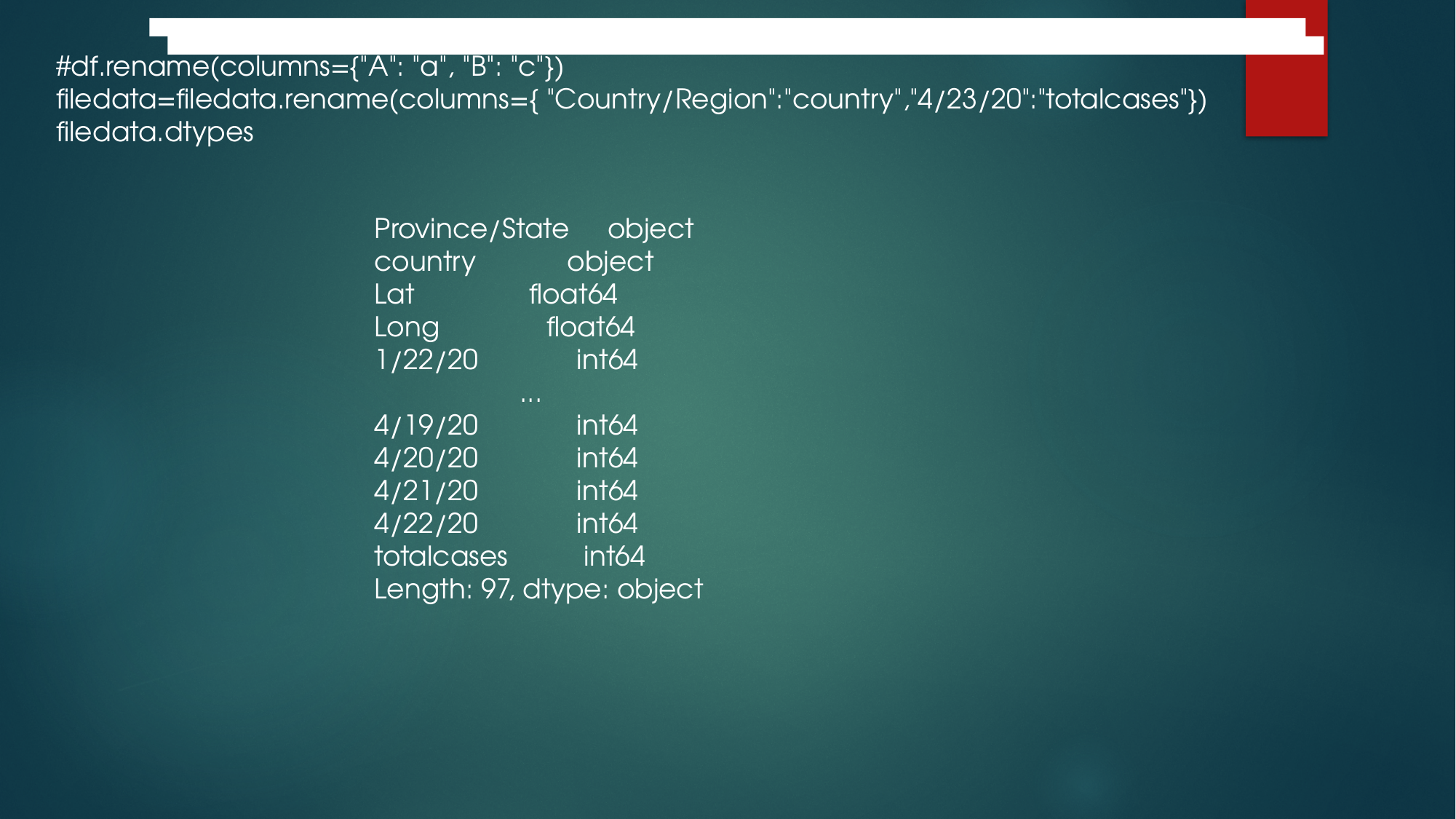

Province/State object country object Lat float64 Long float64 1/22/20 int64 ... 4/19/20 int64 4/20/20 int64 4/21/20 int64 4/22/20 int64 totalcases int64 Length: 97, dtype: object
Province/State object country object Lat float64 Long float64 1/22/20 int64 ... 4/19/20 int64 4/20/20 int64 4/21/20 int64 4/22/20 int64 totalcases int64 Length: 97, dtype: object
#df.rename(columns={"A": "a", "B": "c"})
filedata=filedata.rename(columns={ "Country/Region":"country","4/23/20":"totalcases"})
filedata.dtypes
Province/State     object
country            object
Lat               float64
Long              float64
1/22/20             int64
                   ...
4/19/20             int64
4/20/20             int64
4/21/20             int64
4/22/20             int64
totalcases          int64
Length: 97, dtype: object